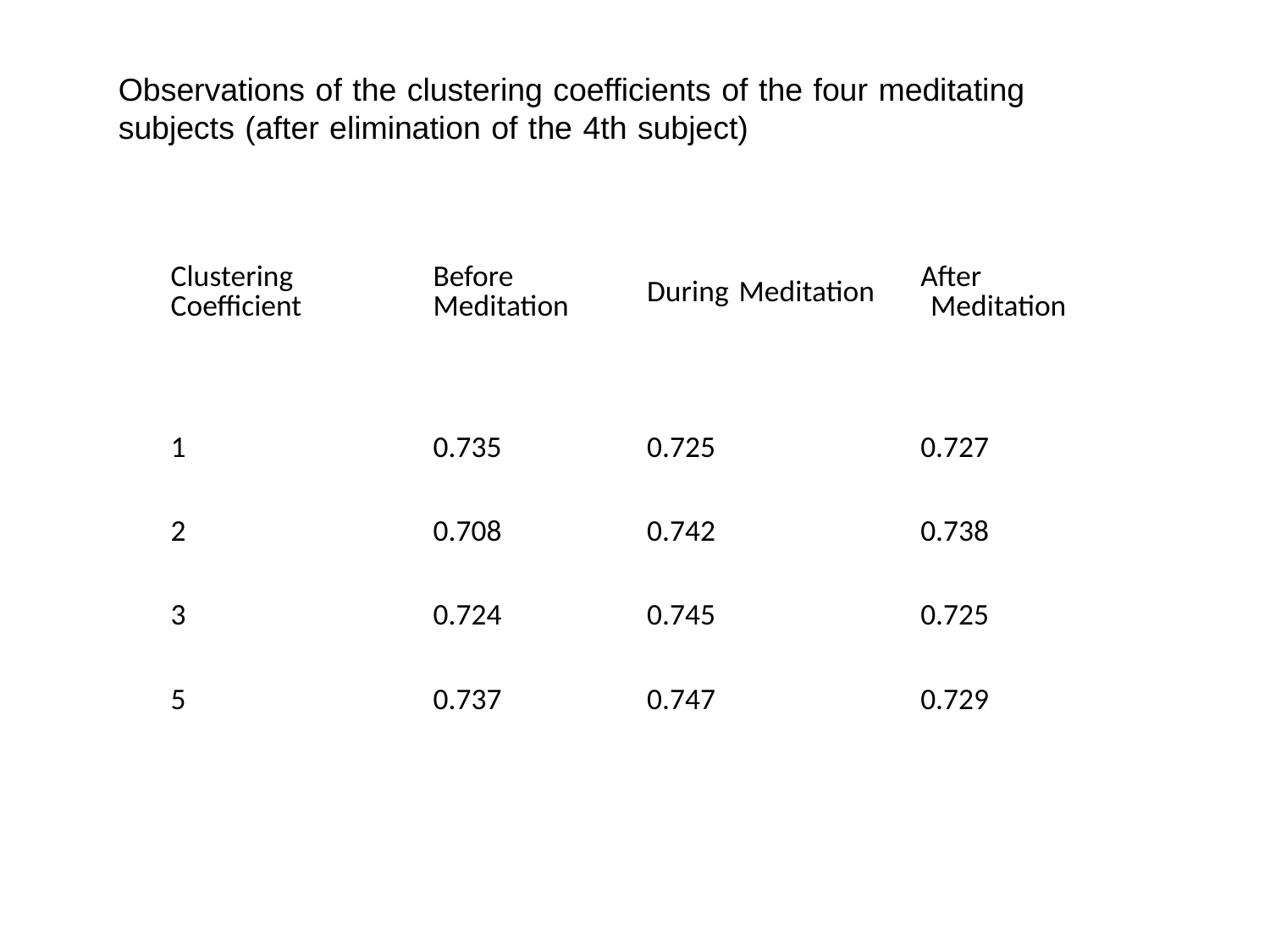

Observations of the clustering coefficients of the four meditating subjects (after elimination of the 4th subject)

| Clustering  Coefficient | Before  Meditation | During Meditation | After  Meditation |
| --- | --- | --- | --- |
| 1 | 0.735 | 0.725 | 0.727 |
| 2 | 0.708 | 0.742 | 0.738 |
| 3 | 0.724 | 0.745 | 0.725 |
| 5 | 0.737 | 0.747 | 0.729 |